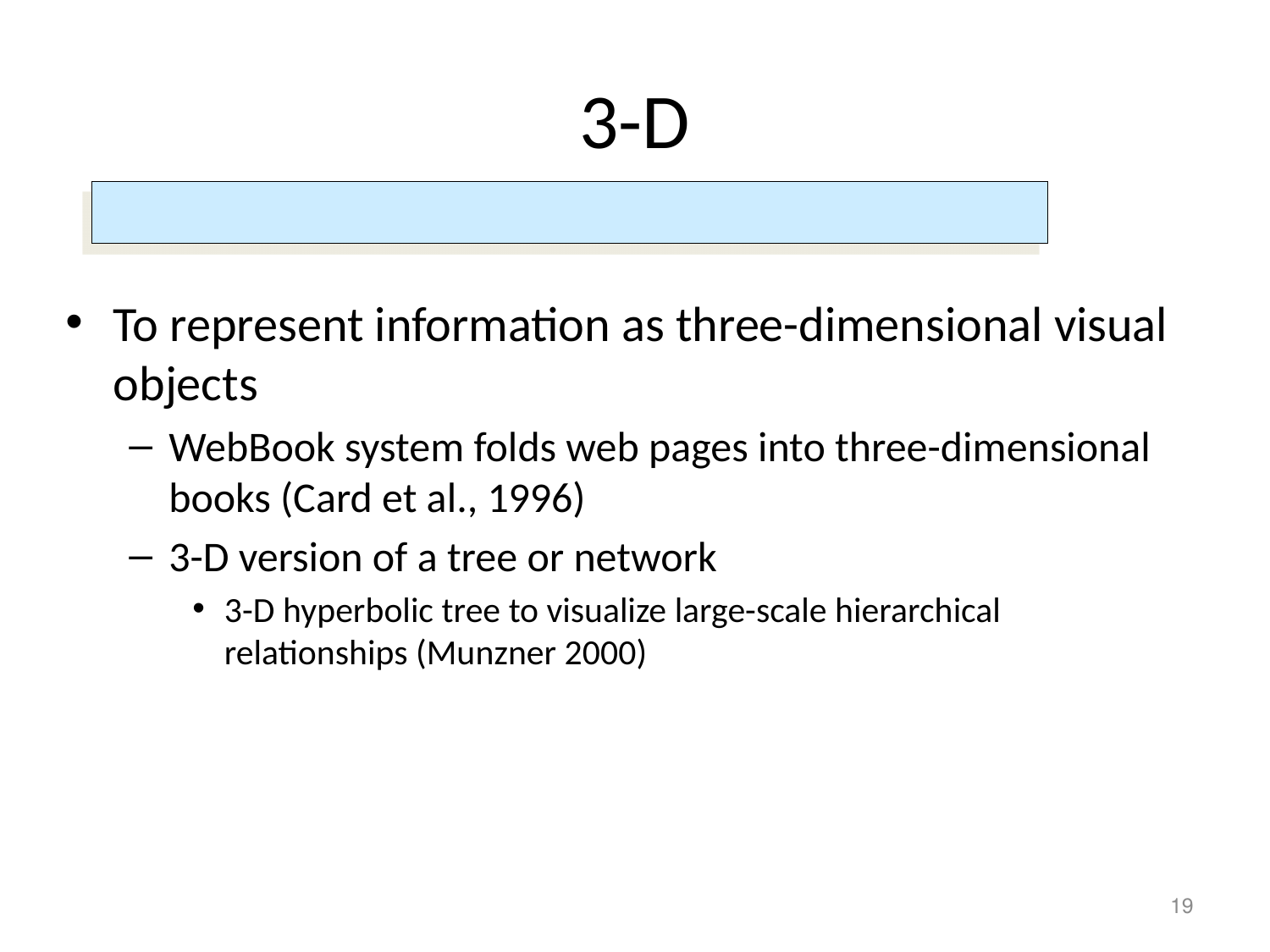

# 3-D
To represent information as three-dimensional visual objects
WebBook system folds web pages into three-dimensional books (Card et al., 1996)
3-D version of a tree or network
3-D hyperbolic tree to visualize large-scale hierarchical relationships (Munzner 2000)
19